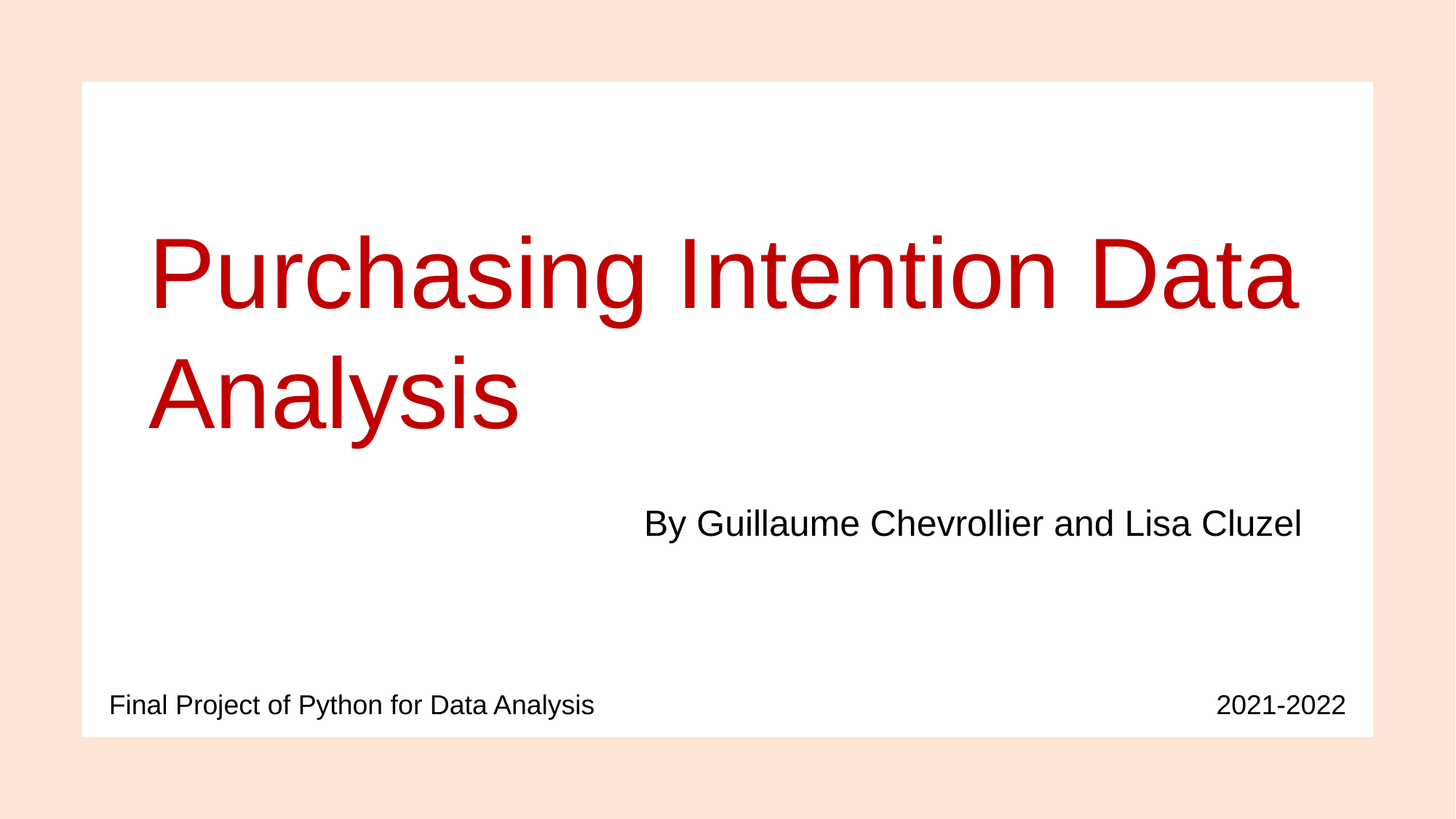

Purchasing Intention Data Analysis
By Guillaume Chevrollier and Lisa Cluzel
Final Project of Python for Data Analysis
2021-2022